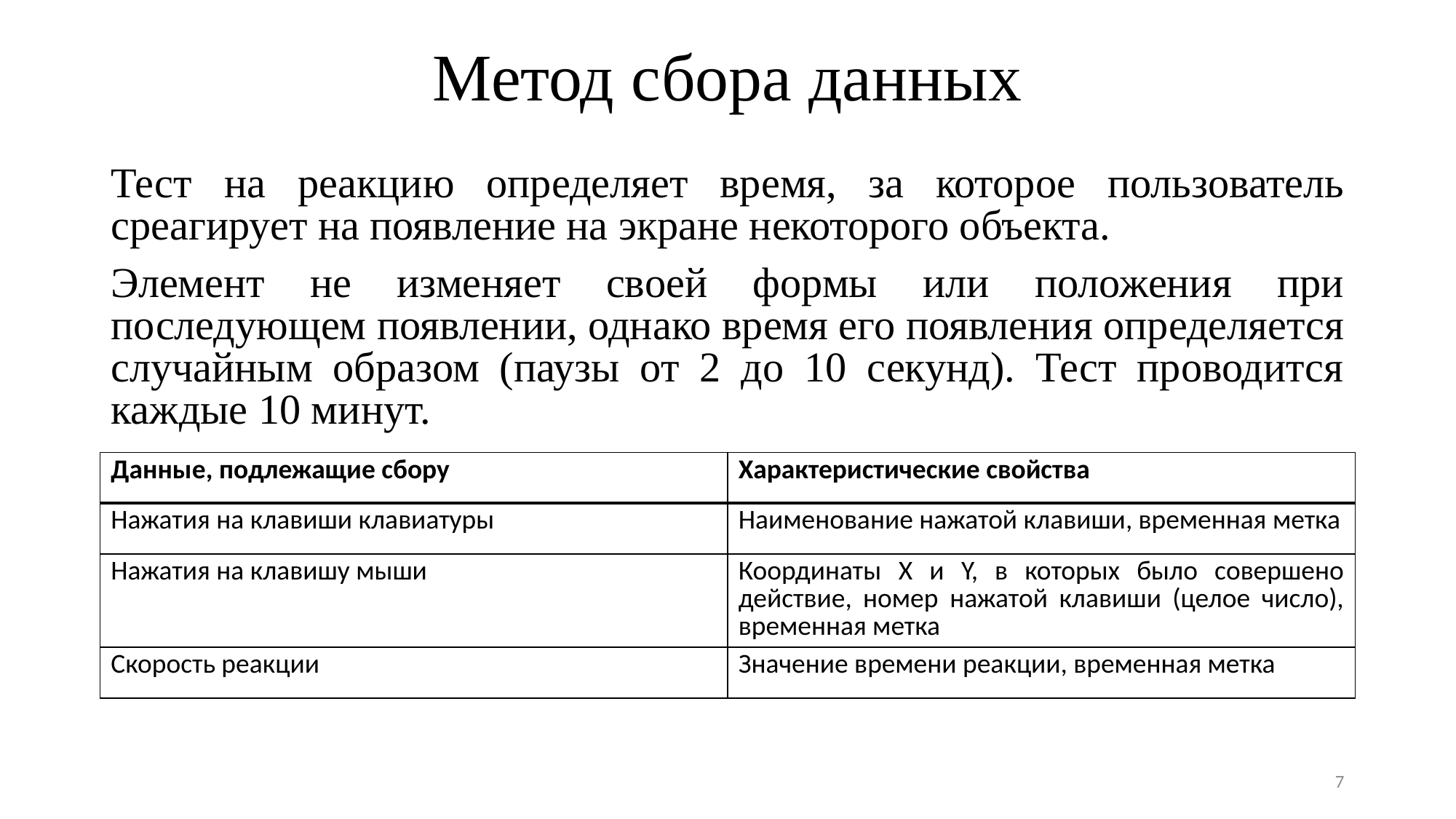

# Метод сбора данных
Тест на реакцию определяет время, за которое пользователь среагирует на появление на экране некоторого объекта.
Элемент не изменяет своей формы или положения при последующем появлении, однако время его появления определяется случайным образом (паузы от 2 до 10 секунд). Тест проводится каждые 10 минут.

| Данные, подлежащие сбору | Характеристические свойства |
| --- | --- |
| Нажатия на клавиши клавиатуры | Наименование нажатой клавиши, временная метка |
| Нажатия на клавишу мыши | Координаты X и Y, в которых было совершено действие, номер нажатой клавиши (целое число), временная метка |
| Скорость реакции | Значение времени реакции, временная метка |
7